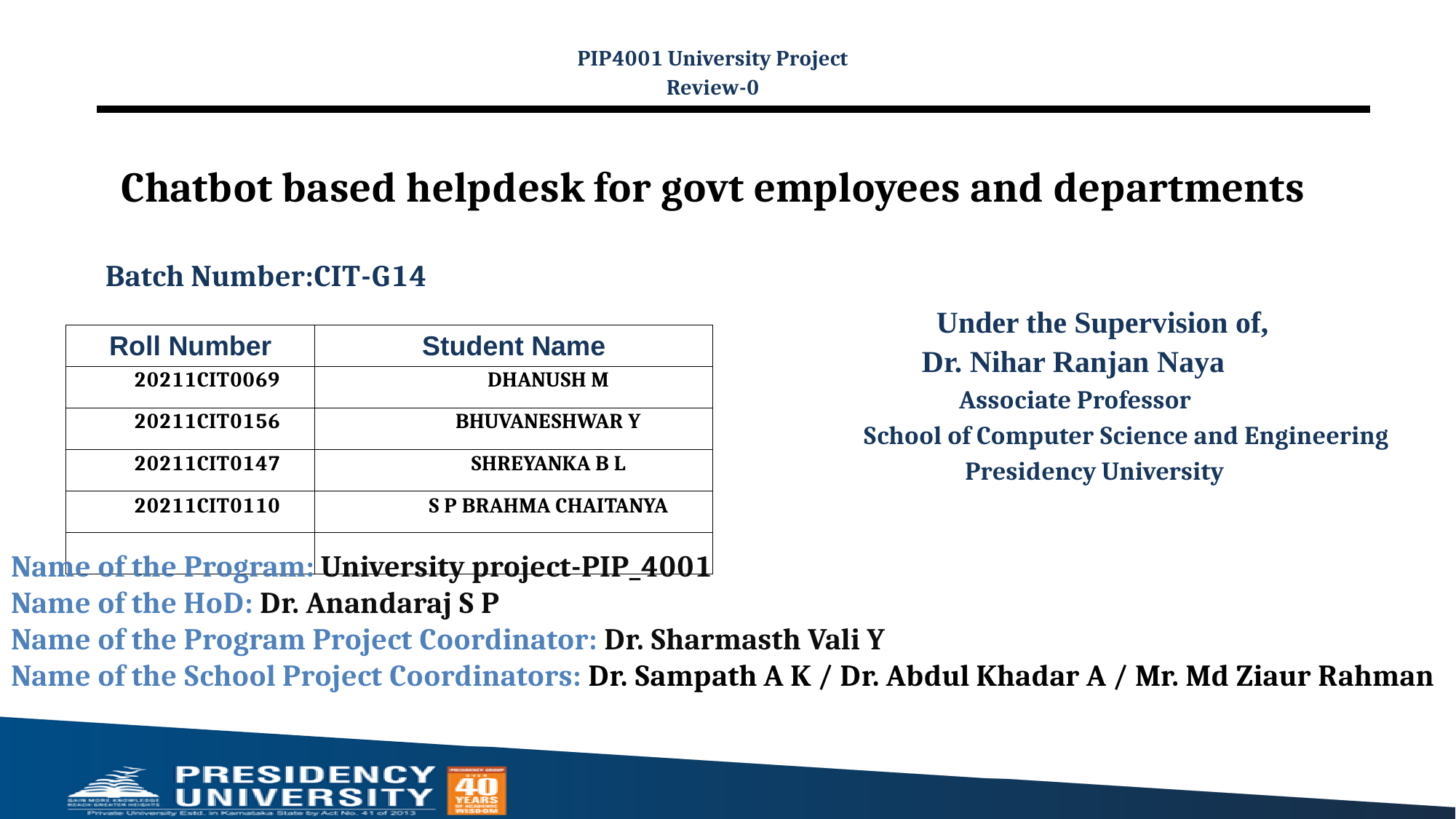

PIP4001 University Project
Review-0
# Chatbot based helpdesk for govt employees and departments
Batch Number:CIT-G14

Under the Supervision of,
                  Dr. Nihar Ranjan Naya
                               Associate Professor
              School of Computer Science and Engineering
                                Presidency University

|  |  |
| --- | --- |
| 20211CIT0069 | DHANUSH M |
| 20211CIT0156 | BHUVANESHWAR Y |
| 20211CIT0147 | SHREYANKA B L |
| 20211CIT0110 | S P BRAHMA CHAITANYA |
| Roll Number | Student Name |
| --- | --- |
|  |  |
|  |  |
|  |  |
|  |  |
|  |  |
Name of the Program: University project-PIP_4001
Name of the HoD: Dr. Anandaraj S P
Name of the Program Project Coordinator: Dr. Sharmasth Vali Y
Name of the School Project Coordinators: Dr. Sampath A K / Dr. Abdul Khadar A / Mr. Md Ziaur Rahman